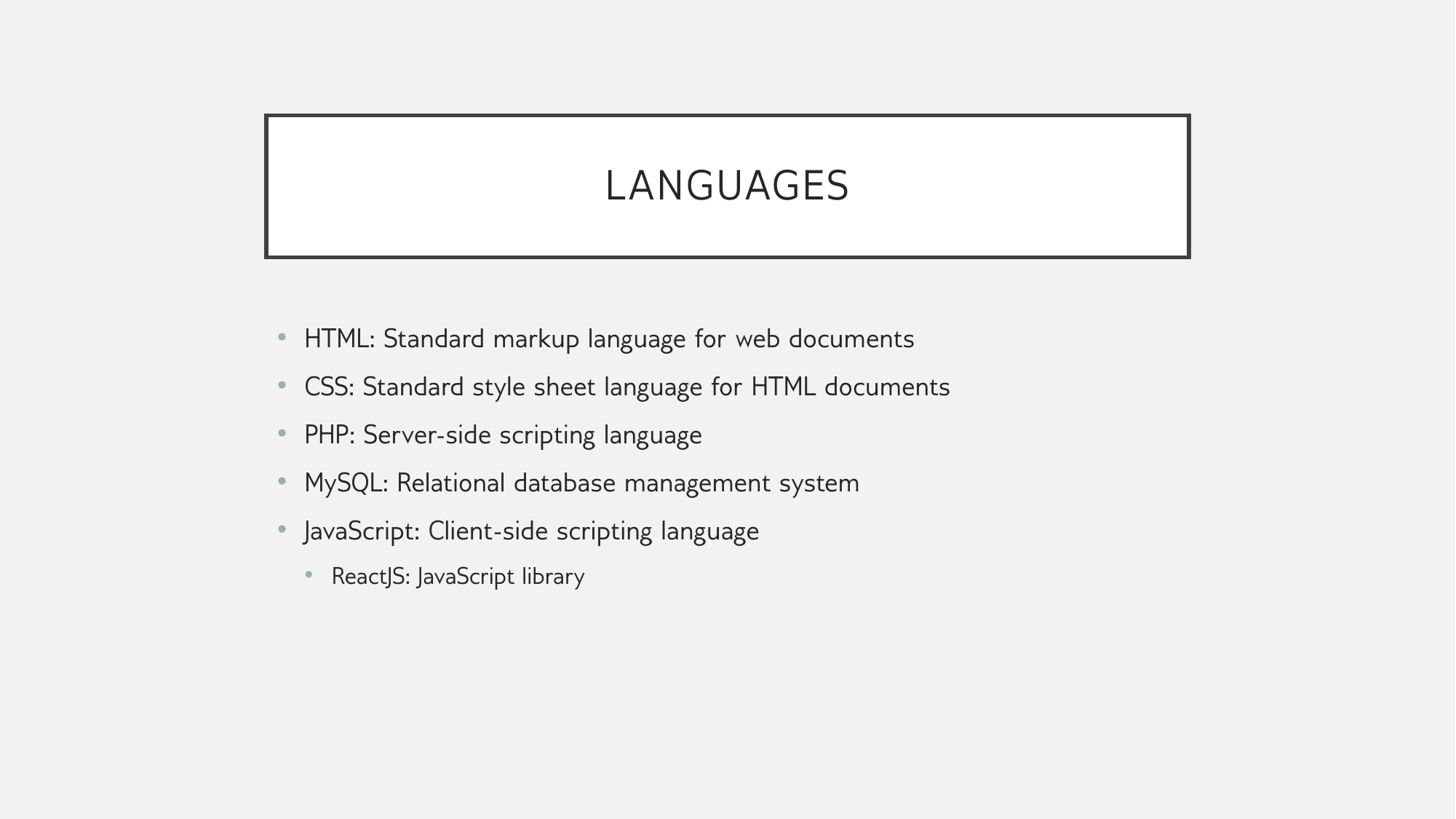

# Languages
HTML: Standard markup language for web documents
CSS: Standard style sheet language for HTML documents
PHP: Server-side scripting language
MySQL: Relational database management system
JavaScript: Client-side scripting language
ReactJS: JavaScript library